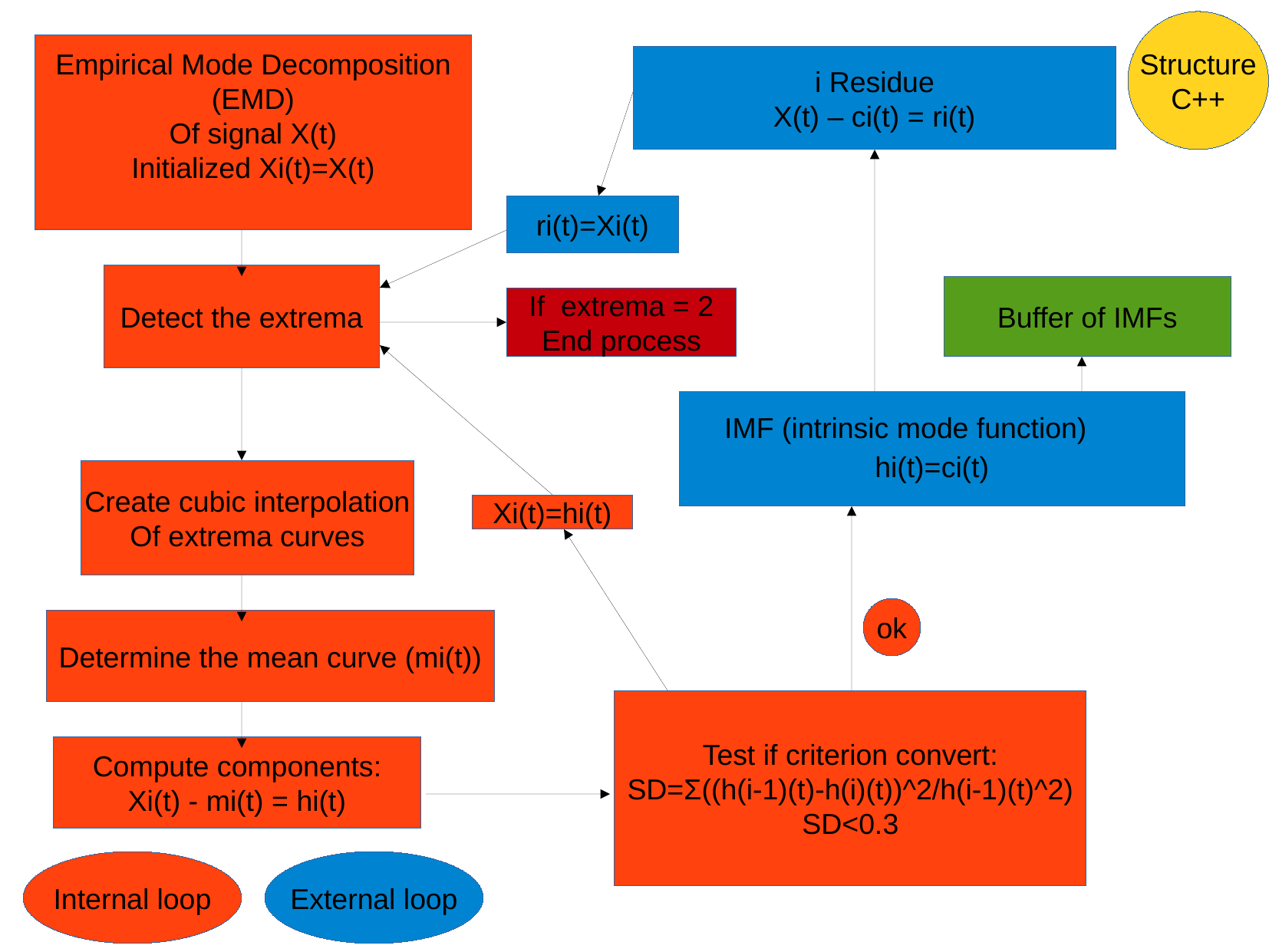

Structure
C++
Empirical Mode Decomposition
(EMD)
Of signal X(t)
Initialized Xi(t)=X(t)

i Residue
X(t) – ci(t) = ri(t)

ri(t)=Xi(t)

Detect the extrema
Buffer of IMFs
If  extrema = 2
End process

hi(t)=ci(t)
 IMF (intrinsic mode function)
Create cubic interpolation
Of extrema curves
Xi(t)=hi(t)

ok
Determine the mean curve (mi(t))
Test if criterion convert:
SD=Σ((h(i-1)(t)-h(i)(t))^2/h(i-1)(t)^2)
SD<0.3

Compute components:
Xi(t) - mi(t) = hi(t)

Internal loop
External loop